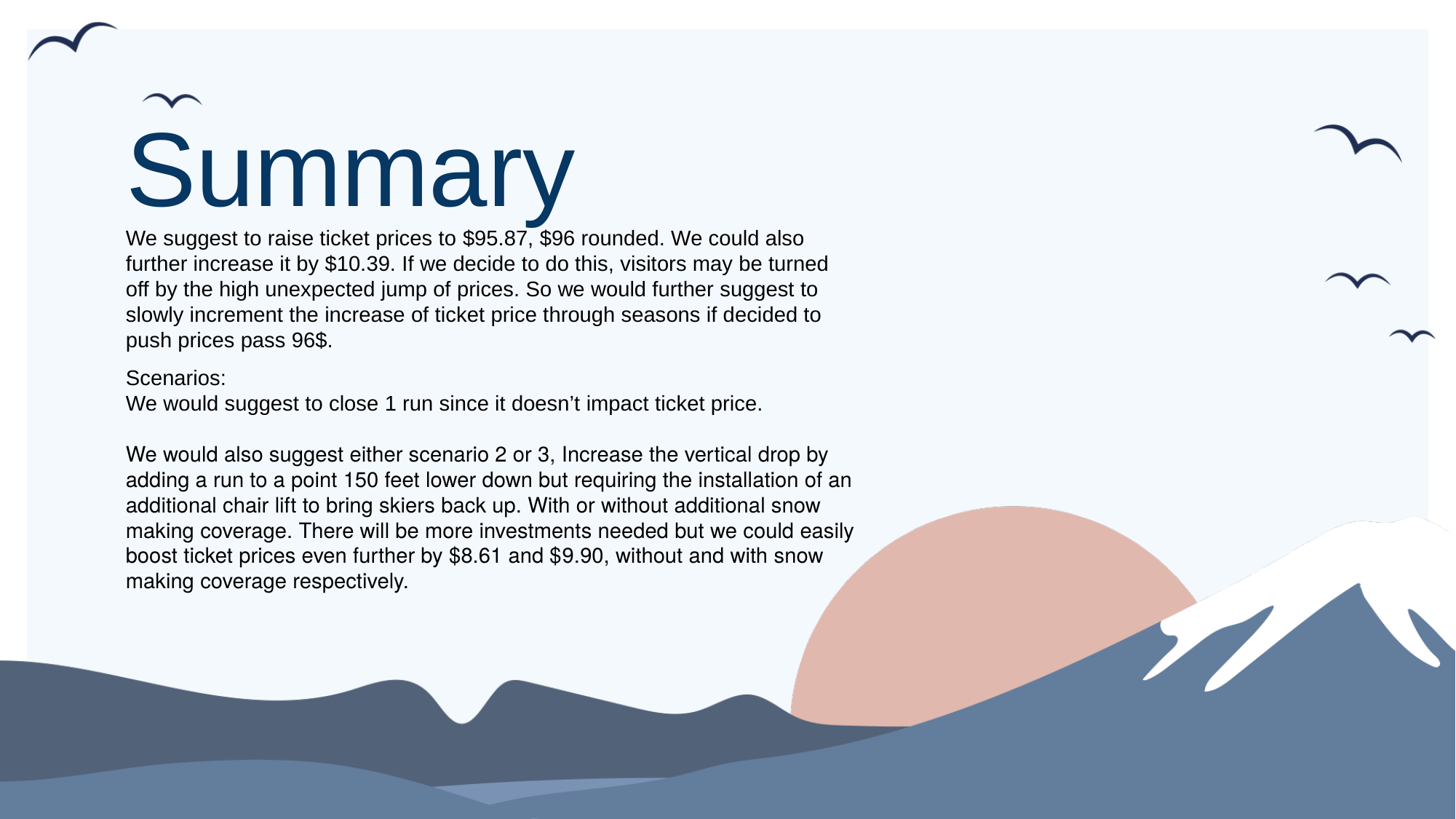

# Summary
We suggest to raise ticket prices to $95.87, $96 rounded. We could also further increase it by $10.39. If we decide to do this, visitors may be turned off by the high unexpected jump of prices. So we would further suggest to slowly increment the increase of ticket price through seasons if decided to push prices pass 96$.
Scenarios:
We would suggest to close 1 run since it doesn’t impact ticket price.

We would also suggest either scenario 2 or 3, Increase the vertical drop by adding a run to a point 150 feet lower down but requiring the installation of an additional chair lift to bring skiers back up. With or without additional snow making coverage. There will be more investments needed but we could easily boost ticket prices even further by $8.61 and $9.90, without and with snow making coverage respectively.